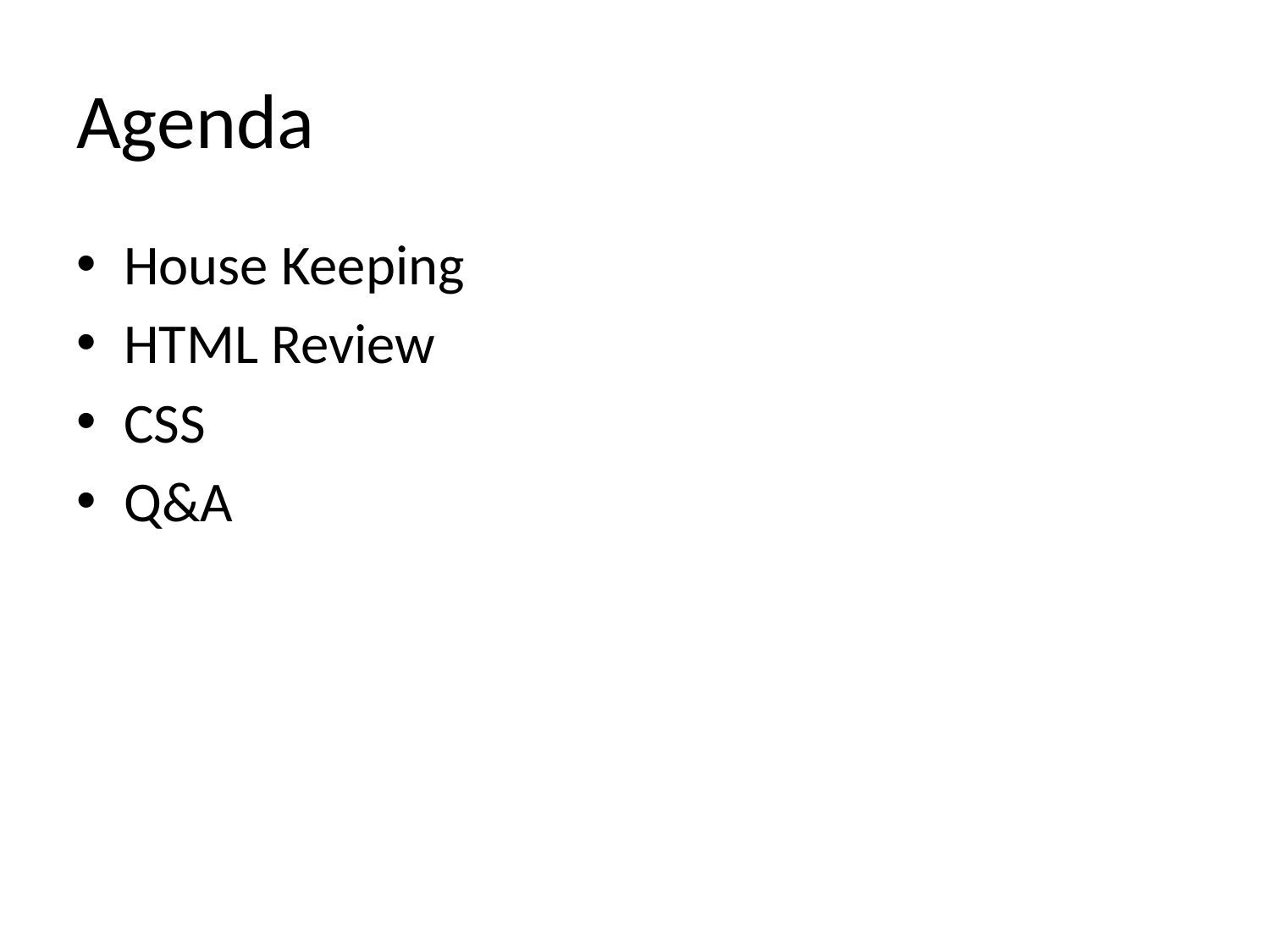

# Agenda
House Keeping
HTML Review
CSS
Q&A